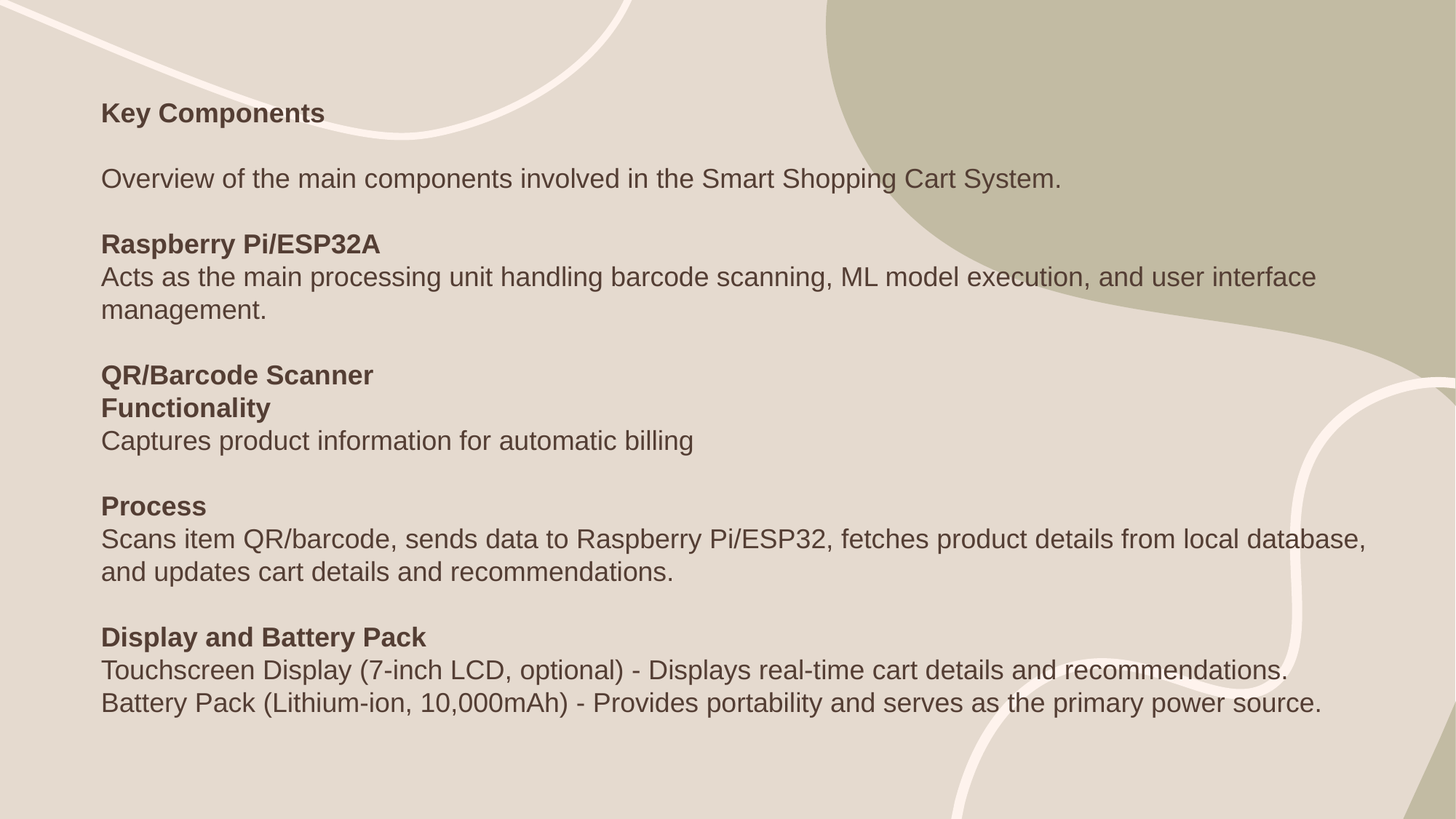

Key Components

Overview of the main components involved in the Smart Shopping Cart System.

Raspberry Pi/ESP32A
Acts as the main processing unit handling barcode scanning, ML model execution, and user interface management.

QR/Barcode Scanner
Functionality
Captures product information for automatic billing

Process
Scans item QR/barcode, sends data to Raspberry Pi/ESP32, fetches product details from local database, and updates cart details and recommendations.

Display and Battery Pack
Touchscreen Display (7-inch LCD, optional) - Displays real-time cart details and recommendations.
Battery Pack (Lithium-ion, 10,000mAh) - Provides portability and serves as the primary power source.